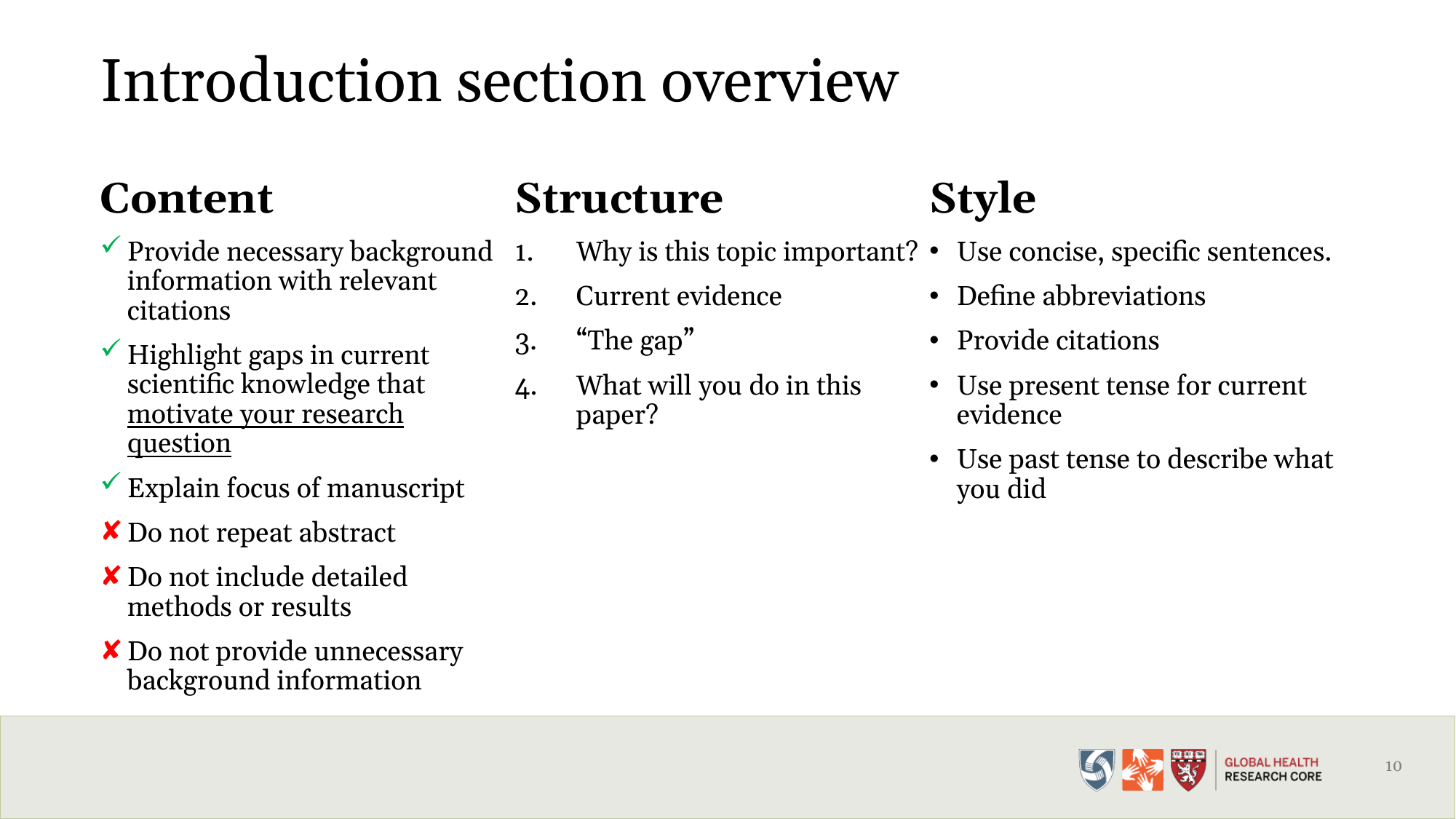

# Introduction section overview
Content
Provide necessary background information with relevant citations
Highlight gaps in current scientific knowledge that motivate your research question
Explain focus of manuscript
Do not repeat abstract
Do not include detailed methods or results
Do not provide unnecessary background information
Structure
Why is this topic important?
Current evidence
“The gap”
What will you do in this paper?

Style
Use concise, specific sentences.
Define abbreviations
Provide citations
Use present tense for current evidence
Use past tense to describe what you did